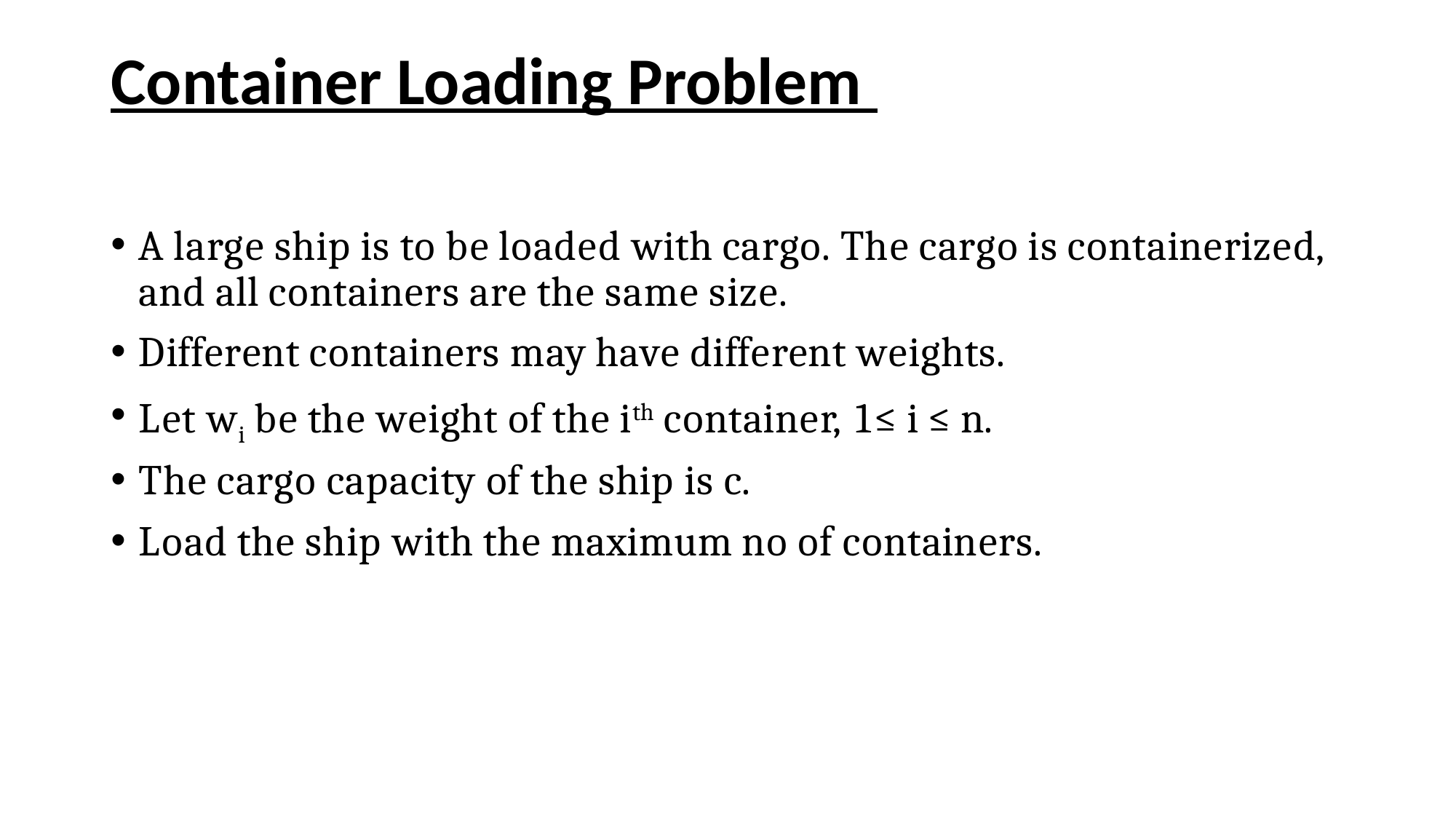

# Container Loading Problem
A large ship is to be loaded with cargo. The cargo is containerized, and all containers are the same size.
Different containers may have different weights.
Let wi be the weight of the ith container, 1≤ i ≤ n.
The cargo capacity of the ship is c.
Load the ship with the maximum no of containers.